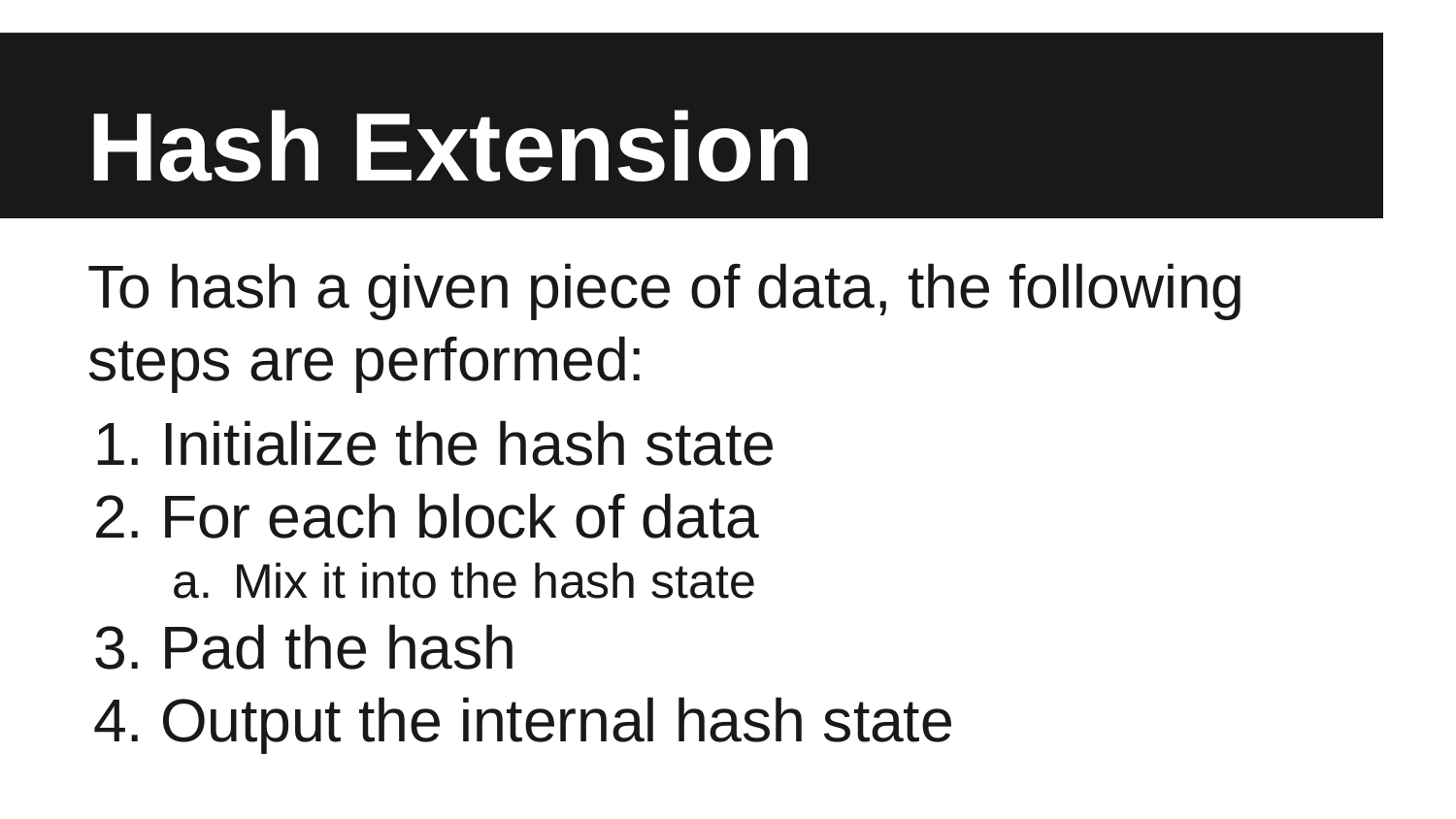

# Hash Extension
To hash a given piece of data, the following steps are performed:
Initialize the hash state
For each block of data
Mix it into the hash state
Pad the hash
Output the internal hash state